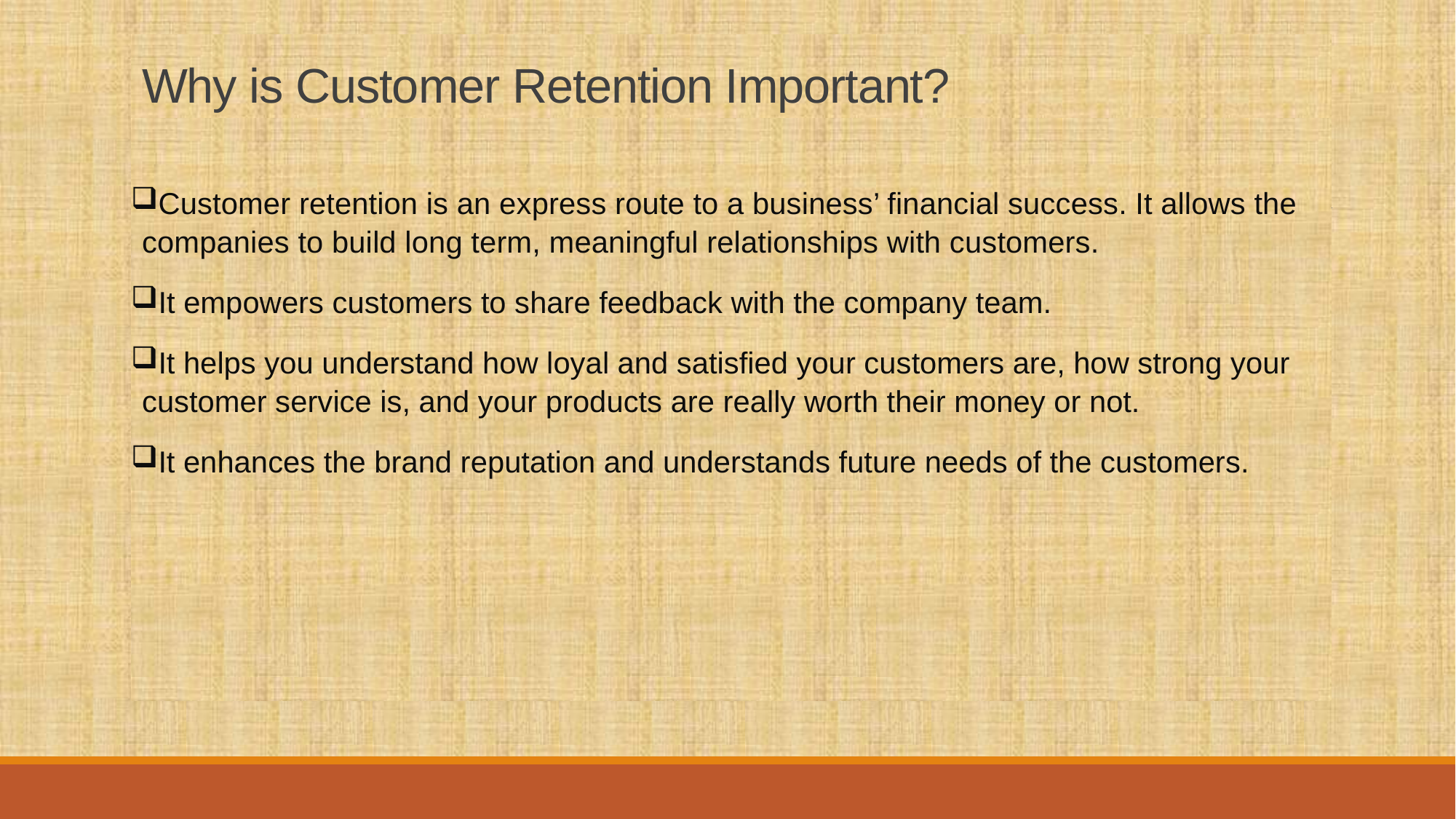

# Why is Customer Retention Important?

Customer retention is an express route to a business’ financial success. It allows the companies to build long term, meaningful relationships with customers.
It empowers customers to share feedback with the company team.
It helps you understand how loyal and satisfied your customers are, how strong your customer service is, and your products are really worth their money or not.
It enhances the brand reputation and understands future needs of the customers.